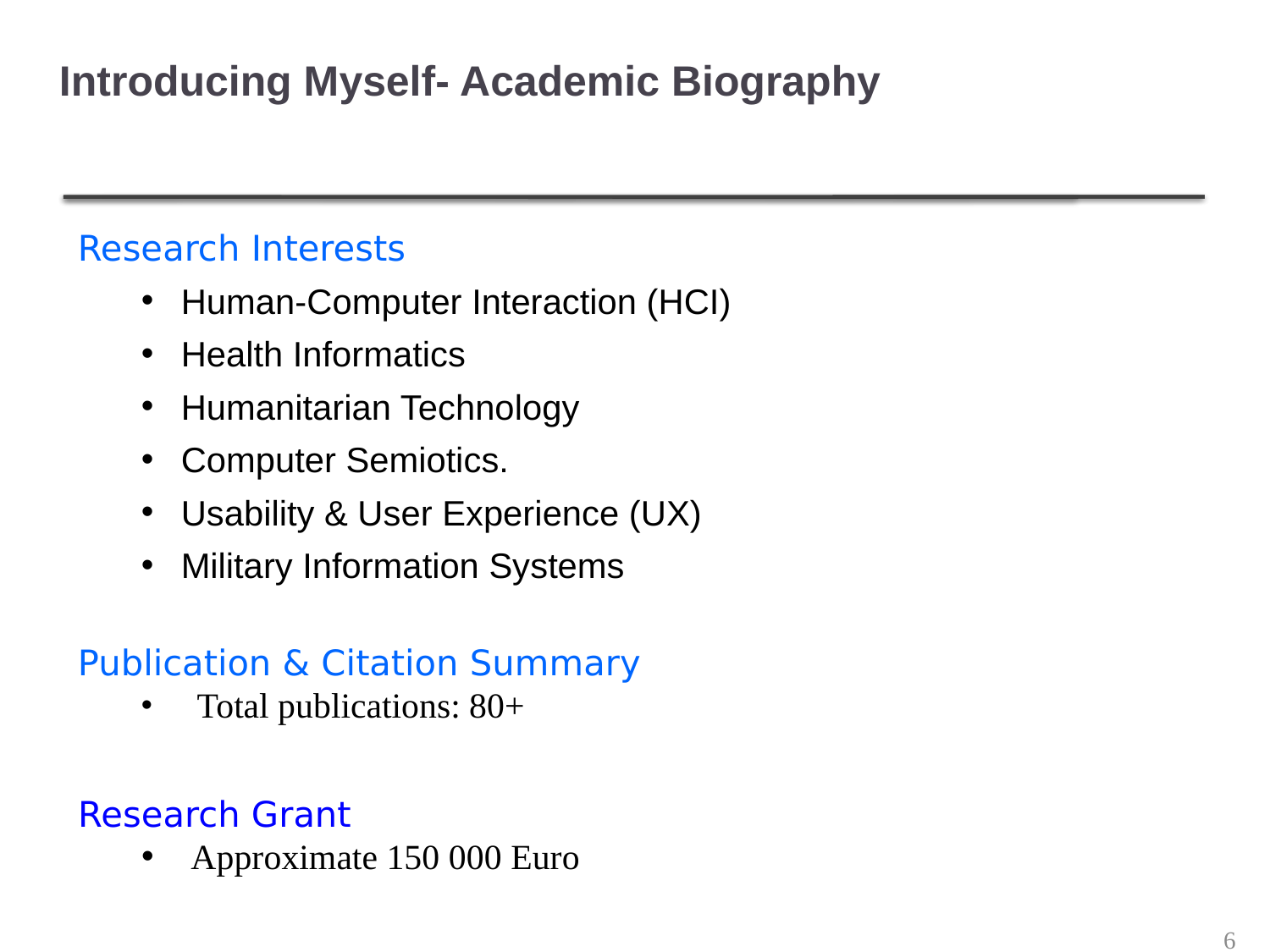

# Introducing Myself- Academic Biography
Research Interests
Human-Computer Interaction (HCI)
Health Informatics
Humanitarian Technology
Computer Semiotics.
Usability & User Experience (UX)
Military Information Systems
Publication & Citation Summary
 Total publications: 80+
Research Grant
 Approximate 150 000 Euro
6